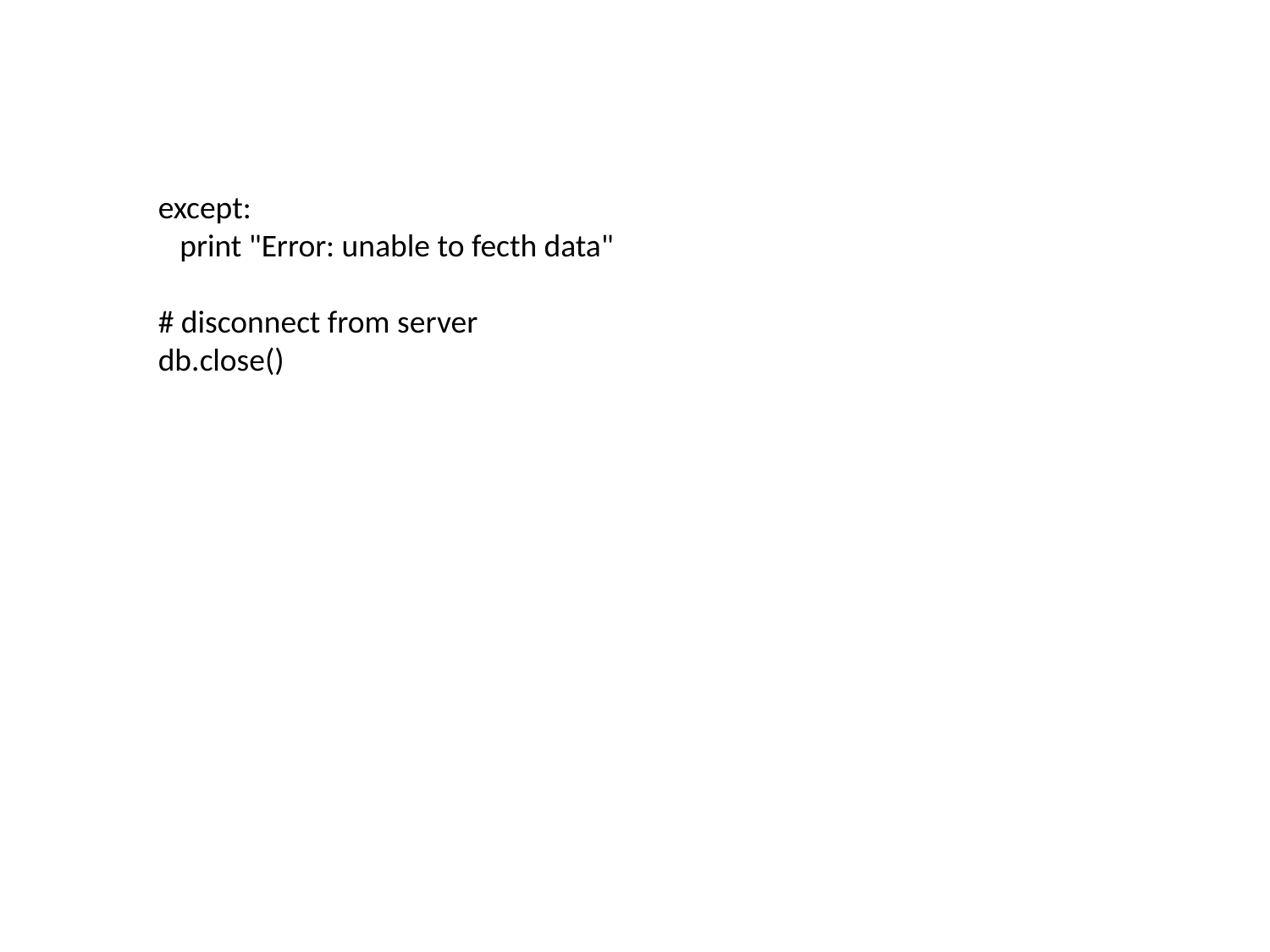

#
except:
   print "Error: unable to fecth data"

# disconnect from server
db.close()